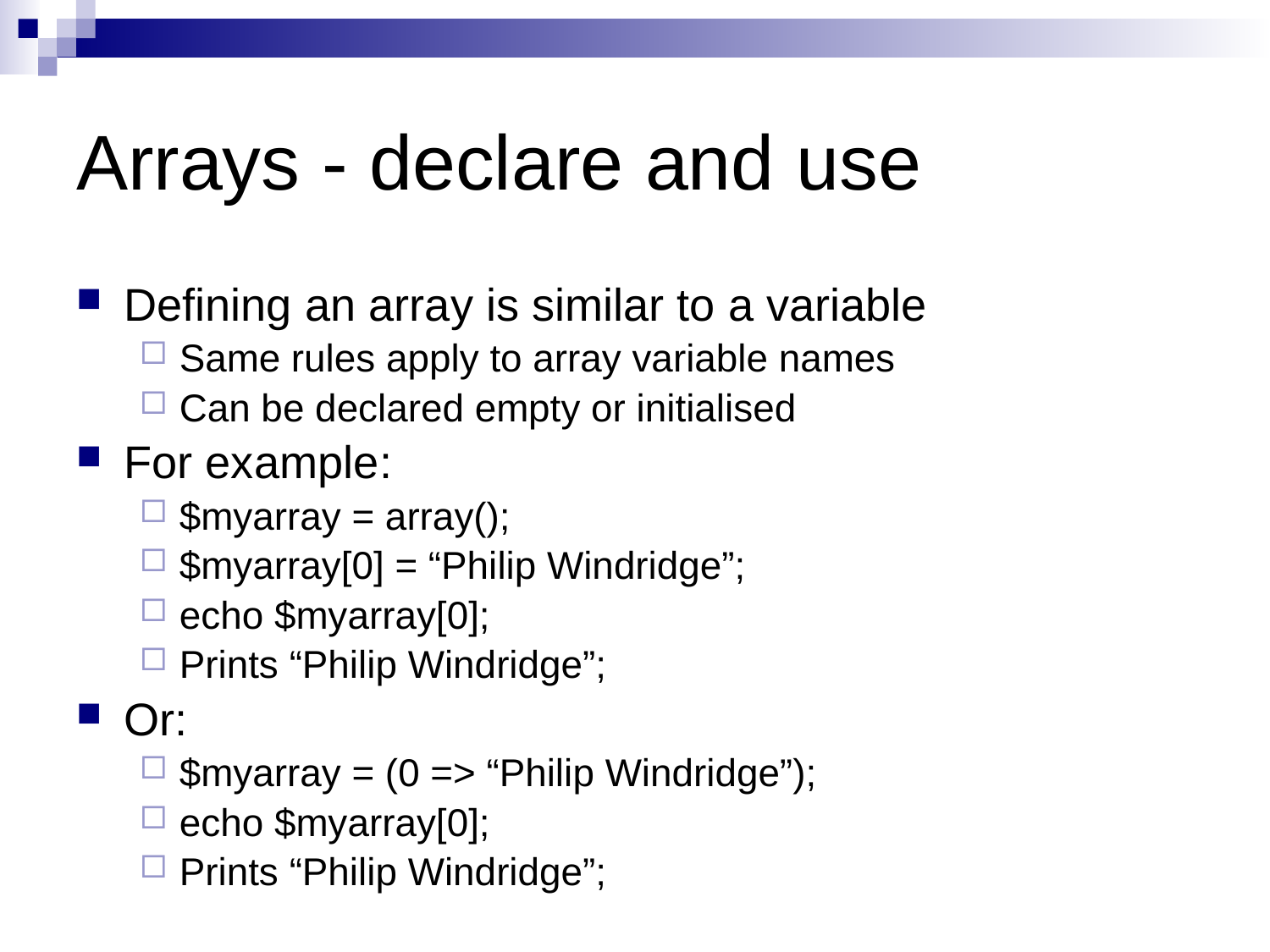

# Arrays - declare and use
Defining an array is similar to a variable
Same rules apply to array variable names
Can be declared empty or initialised
For example:
$myarray = array();
$myarray[0] = “Philip Windridge”;
echo $myarray[0];
Prints “Philip Windridge”;
Or:
$myarray = (0 => “Philip Windridge”);
echo $myarray[0];
Prints “Philip Windridge”;